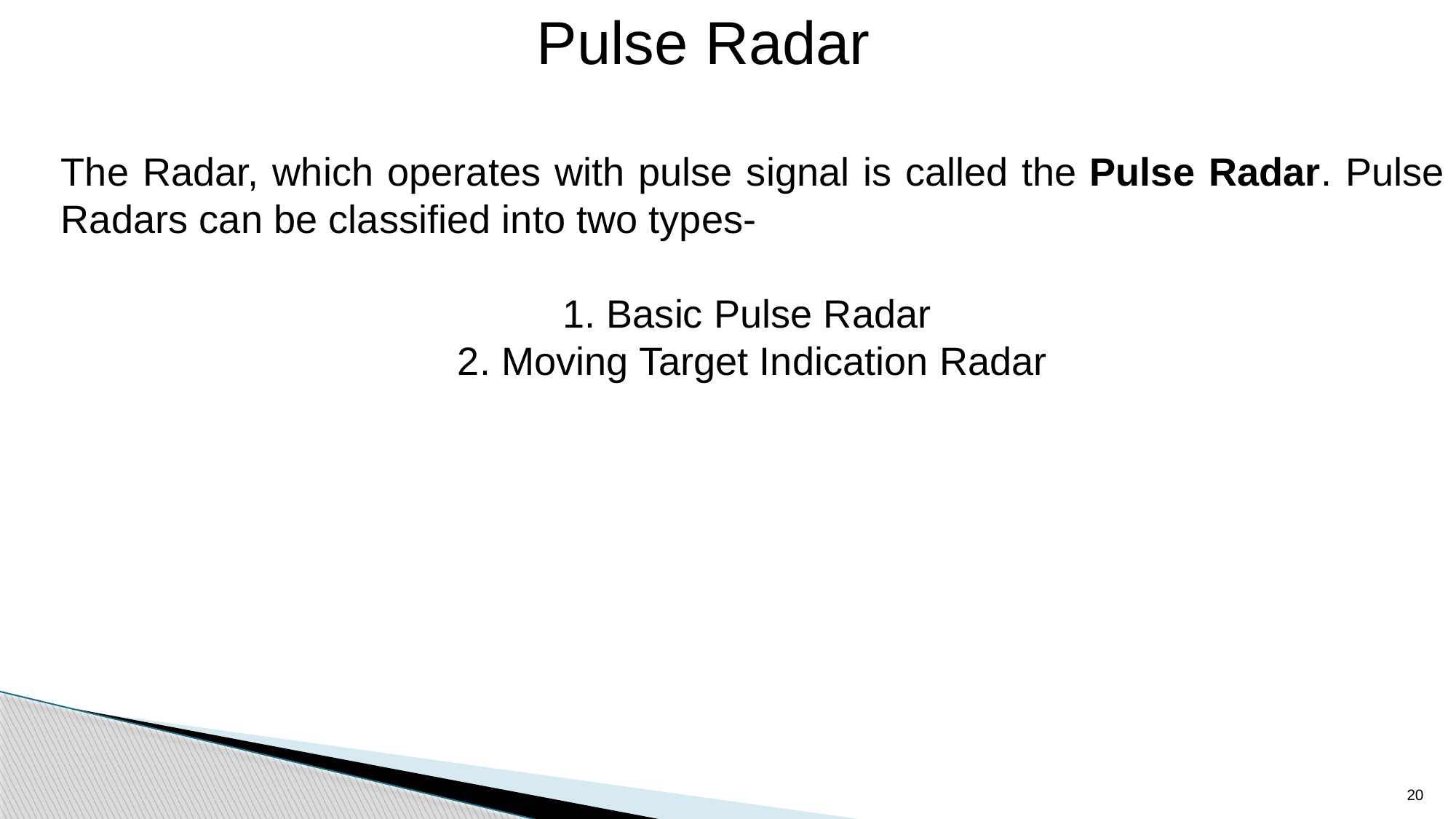

Pulse Radar
The Radar, which operates with pulse signal is called the Pulse Radar. Pulse Radars can be classified into two types-

1. Basic Pulse Radar
2. Moving Target Indication Radar

20